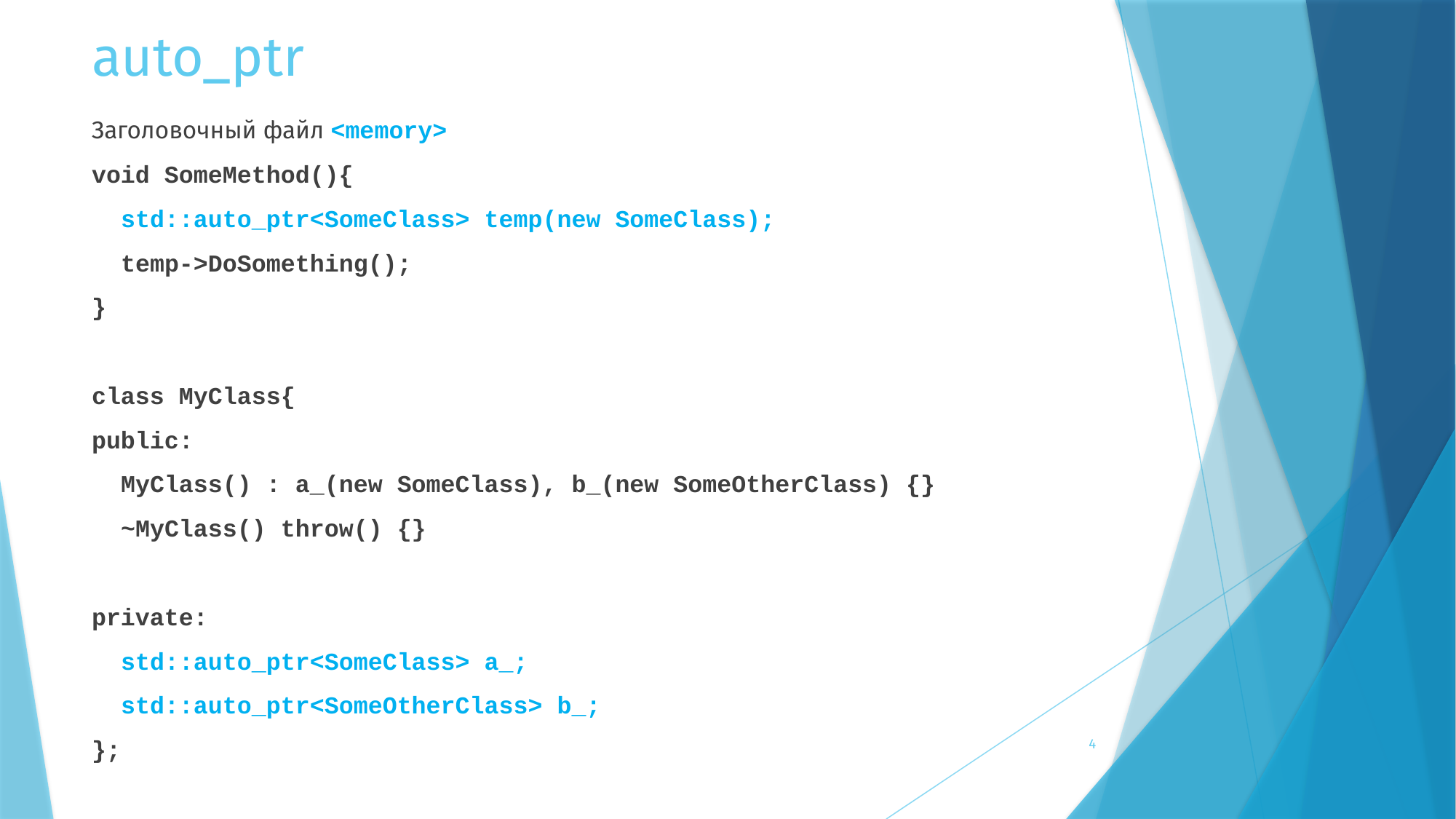

# auto_ptr
Заголовочный файл <memory>
void SomeMethod(){
  std::auto_ptr<SomeClass> temp(new SomeClass);
  temp->DoSomething();
}

class MyClass{
public:
  MyClass() : a_(new SomeClass), b_(new SomeOtherClass) {}
  ~MyClass() throw() {}

private:
  std::auto_ptr<SomeClass> a_;
  std::auto_ptr<SomeOtherClass> b_;
};
4